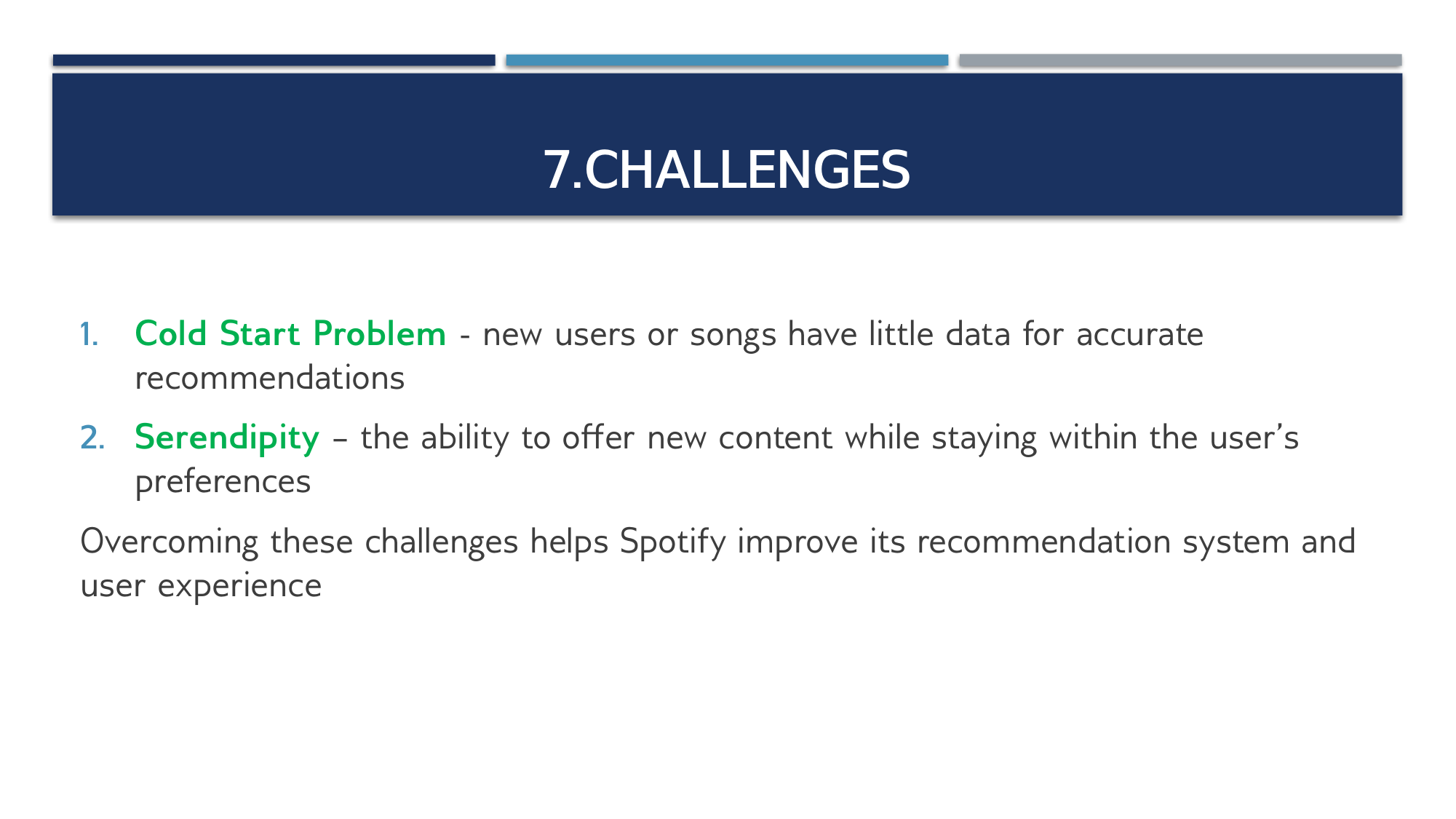

# 7.CHALLENGES
Cold Start Problem - new users or songs have little data for accurate recommendations
Serendipity – the ability to offer new content while staying within the user’s preferences
Overcoming these challenges helps Spotify improve its recommendation system and user experience